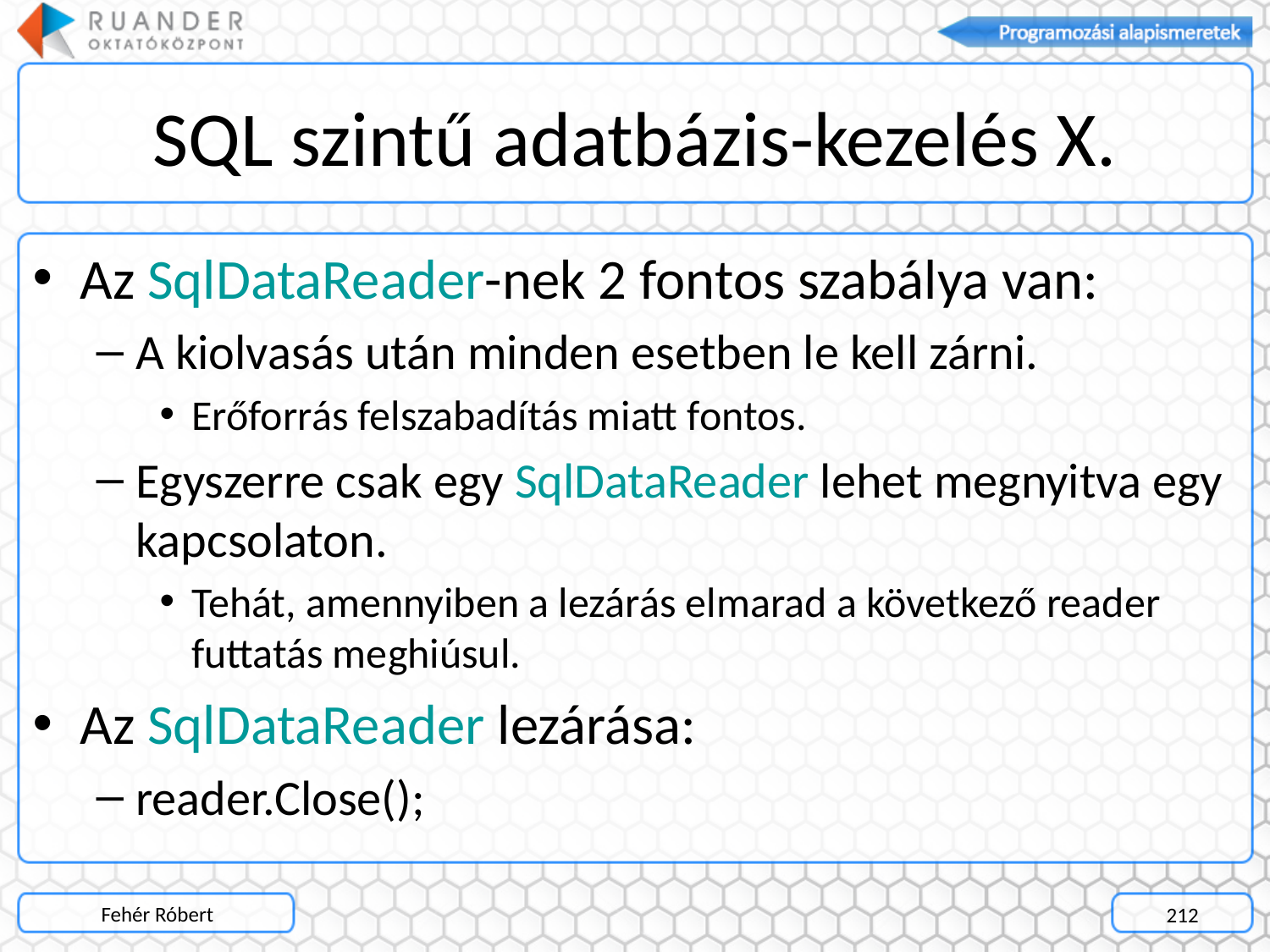

# SQL szintű adatbázis-kezelés X.
Az SqlDataReader-nek 2 fontos szabálya van:
A kiolvasás után minden esetben le kell zárni.
Erőforrás felszabadítás miatt fontos.
Egyszerre csak egy SqlDataReader lehet megnyitva egy kapcsolaton.
Tehát, amennyiben a lezárás elmarad a következő reader futtatás meghiúsul.
Az SqlDataReader lezárása:
reader.Close();

Fehér Róbert
212